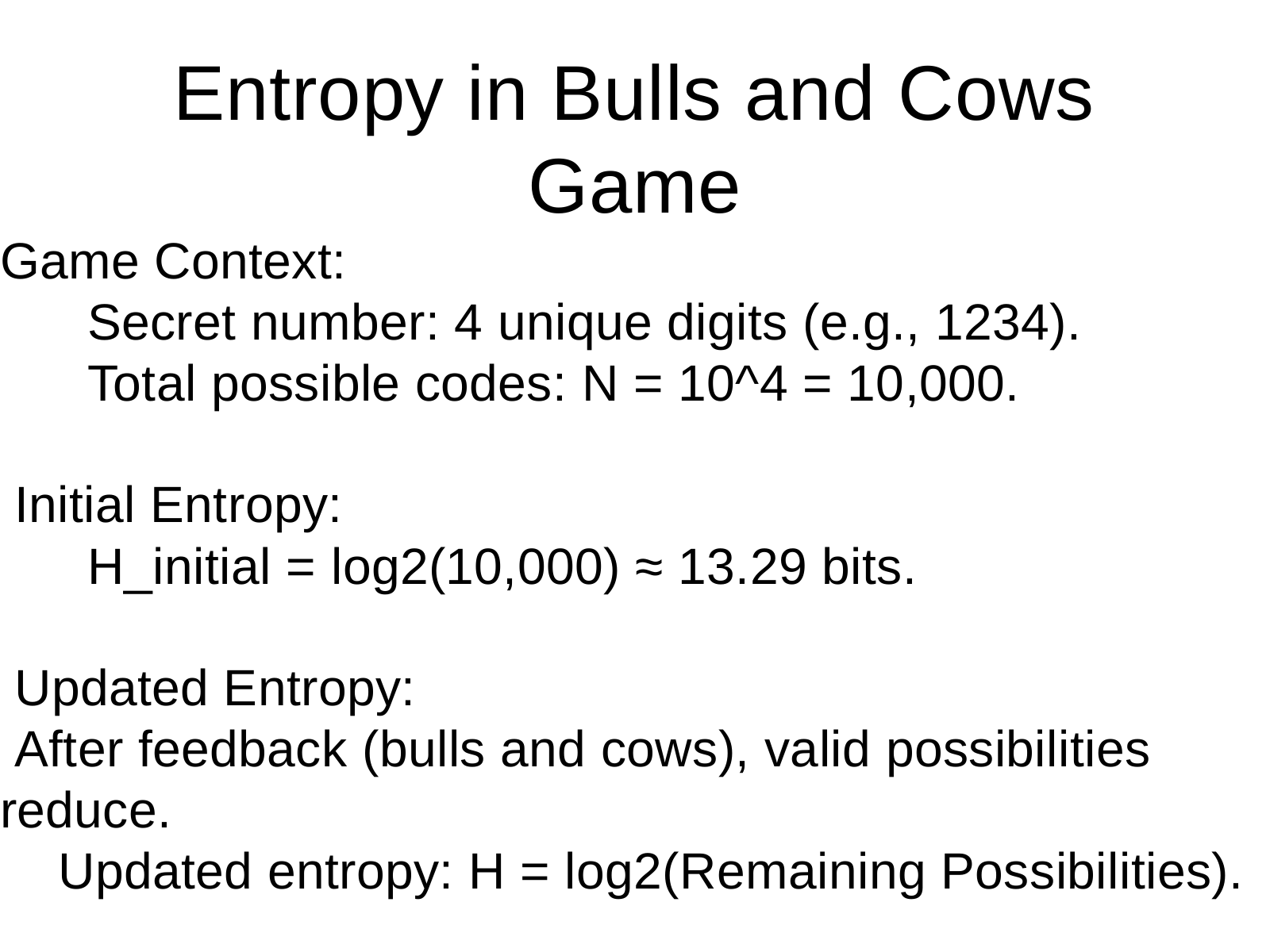

Entropy in Bulls and Cows Game
Game Context:
      Secret number: 4 unique digits (e.g., 1234).
      Total possible codes: N = 10^4 = 10,000.

 Initial Entropy:
      H_initial = log2(10,000) ≈ 13.29 bits.

 Updated Entropy:
 After feedback (bulls and cows), valid possibilities reduce.
    Updated entropy: H = log2(Remaining Possibilities).